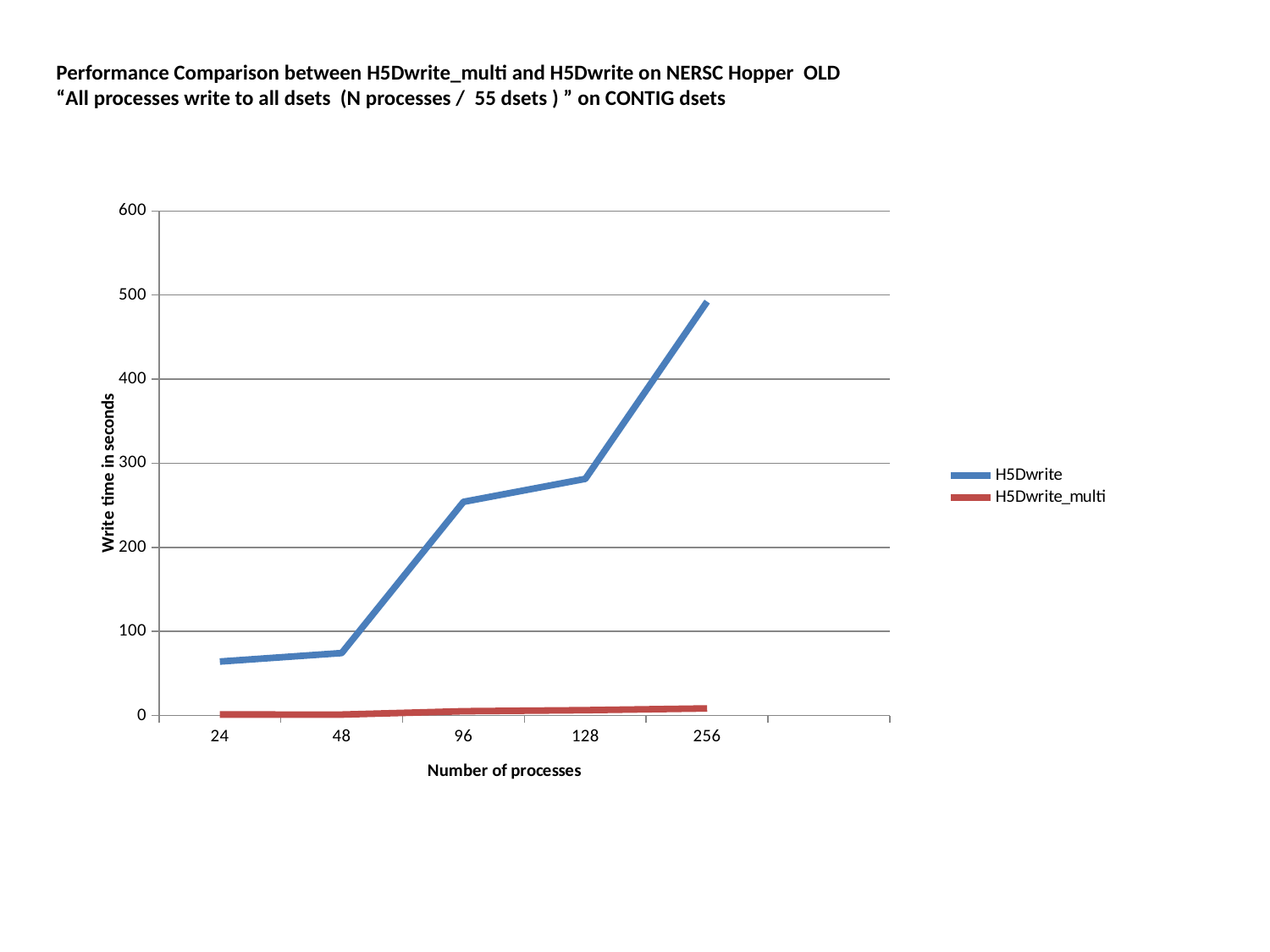

Performance Comparison between H5Dwrite_multi and H5Dwrite on NERSC Hopper  OLD
“All processes write to all dsets  (N processes /  55 dsets ) ” on CONTIG dsets

[unsupported chart]